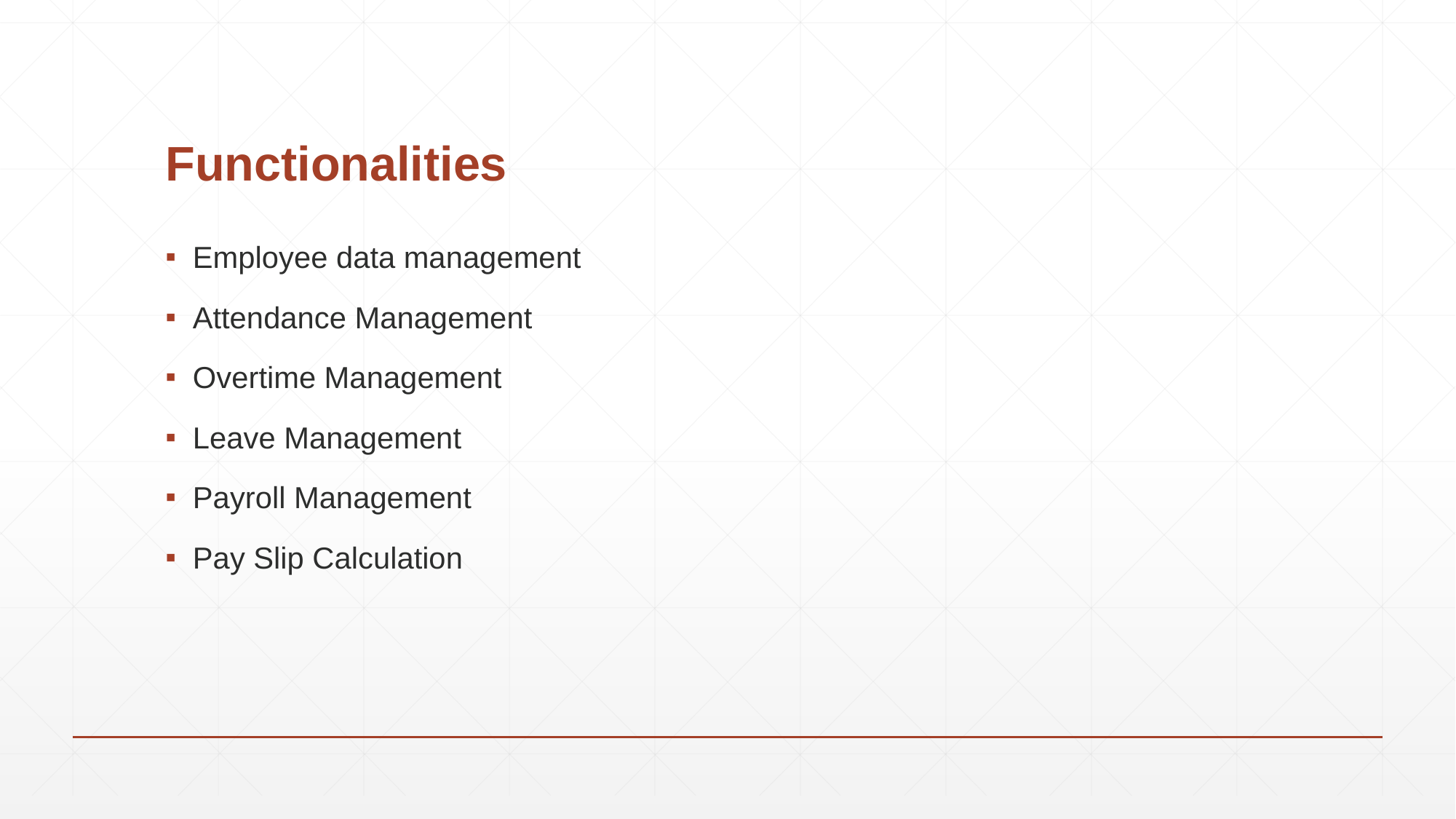

# Functionalities
Employee data management
Attendance Management
Overtime Management
Leave Management
Payroll Management
Pay Slip Calculation